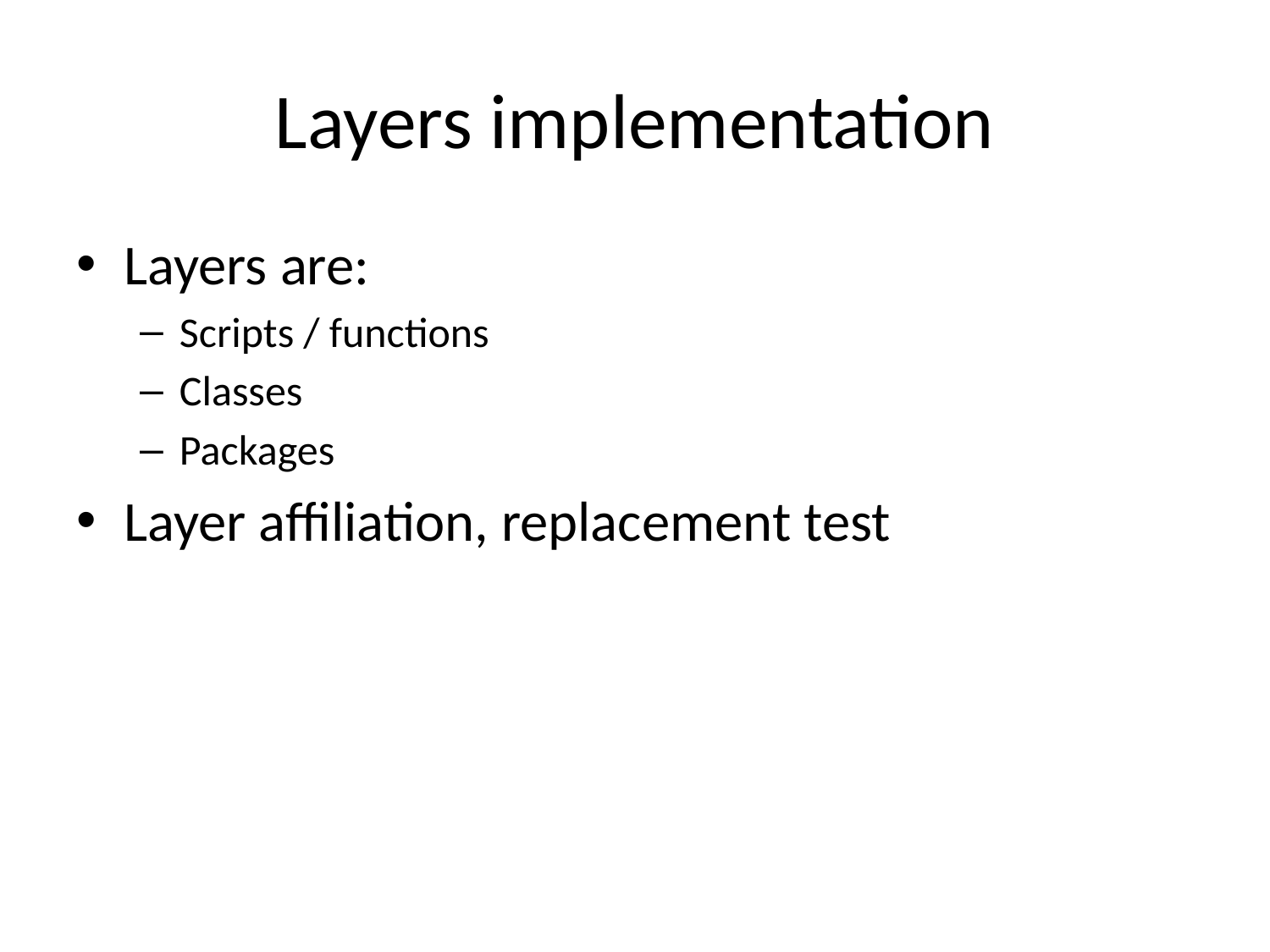

# Layers implementation
Layers are:
Scripts / functions
Classes
Packages
Layer affiliation, replacement test